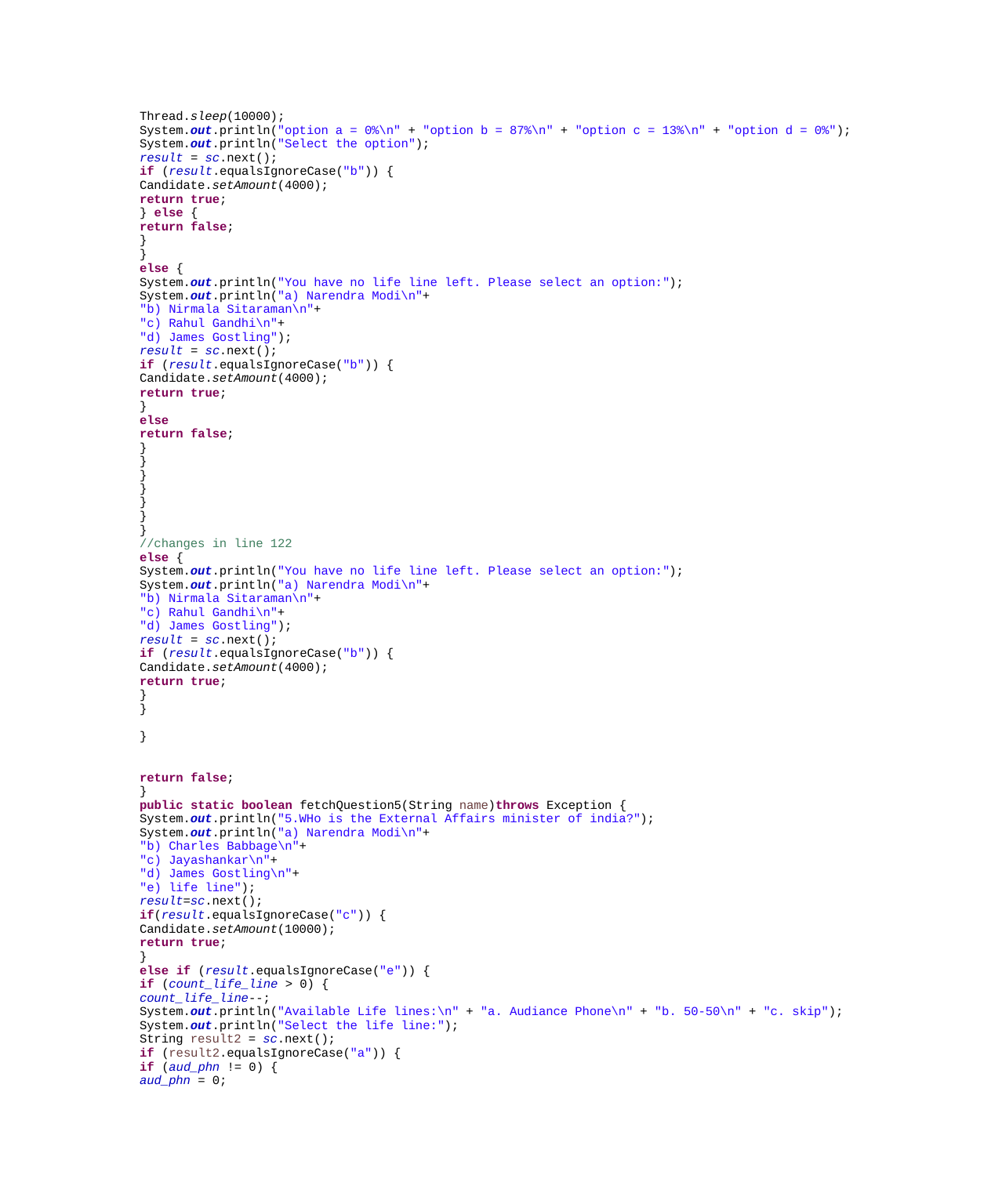

Thread.sleep(10000);
System.out.println("option a = 0%\n" + "option b = 87%\n" + "option c = 13%\n" + "option d = 0%");
System.out.println("Select the option");
result = sc.next();
if (result.equalsIgnoreCase("b")) {
Candidate.setAmount(4000);
return true;
} else {
return false;
}
}
else {
System.out.println("You have no life line left. Please select an option:");
System.out.println("a) Narendra Modi\n"+
"b) Nirmala Sitaraman\n"+
"c) Rahul Gandhi\n"+
"d) James Gostling");
result = sc.next();
if (result.equalsIgnoreCase("b")) {
Candidate.setAmount(4000);
return true;
}
else
return false;
}
}
}
}
}
}
}
//changes in line 122
else {
System.out.println("You have no life line left. Please select an option:");
System.out.println("a) Narendra Modi\n"+
"b) Nirmala Sitaraman\n"+
"c) Rahul Gandhi\n"+
"d) James Gostling");
result = sc.next();
if (result.equalsIgnoreCase("b")) {
Candidate.setAmount(4000);
return true;
}
}

}

return false;
}
public static boolean fetchQuestion5(String name)throws Exception {
System.out.println("5.WHo is the External Affairs minister of india?");
System.out.println("a) Narendra Modi\n"+
"b) Charles Babbage\n"+
"c) Jayashankar\n"+
"d) James Gostling\n"+
"e) life line");
result=sc.next();
if(result.equalsIgnoreCase("c")) {
Candidate.setAmount(10000);
return true;
}
else if (result.equalsIgnoreCase("e")) {
if (count_life_line > 0) {
count_life_line--;
System.out.println("Available Life lines:\n" + "a. Audiance Phone\n" + "b. 50-50\n" + "c. skip");
System.out.println("Select the life line:");
String result2 = sc.next();
if (result2.equalsIgnoreCase("a")) {
if (aud_phn != 0) {
aud_phn = 0;